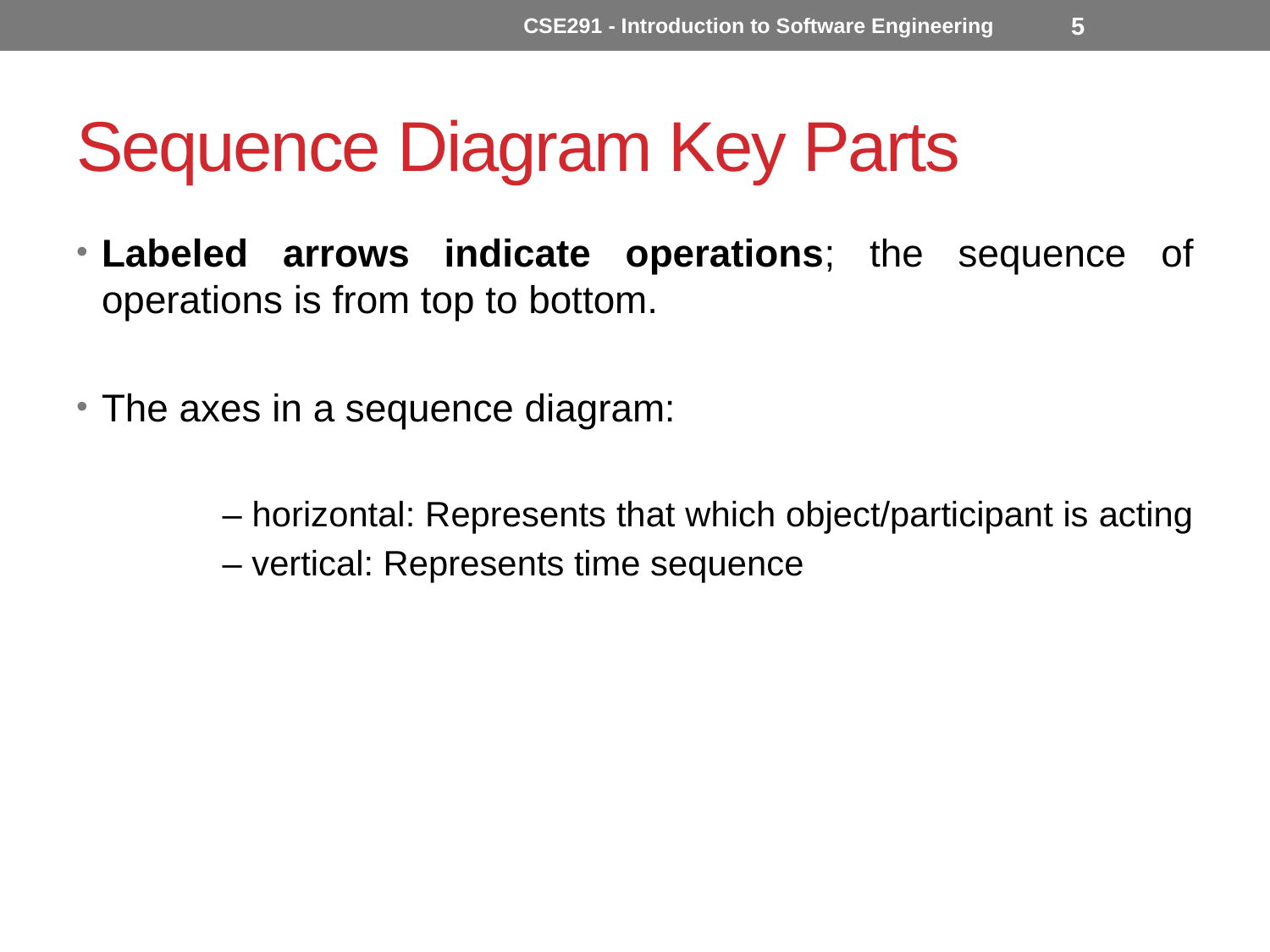

CSE291 - Introduction to Software Engineering
5
# Sequence Diagram Key Parts
Labeled arrows indicate operations; the sequence of operations is from top to bottom.

The axes in a sequence diagram:

– horizontal: Represents that which object/participant is acting
– vertical: Represents time sequence